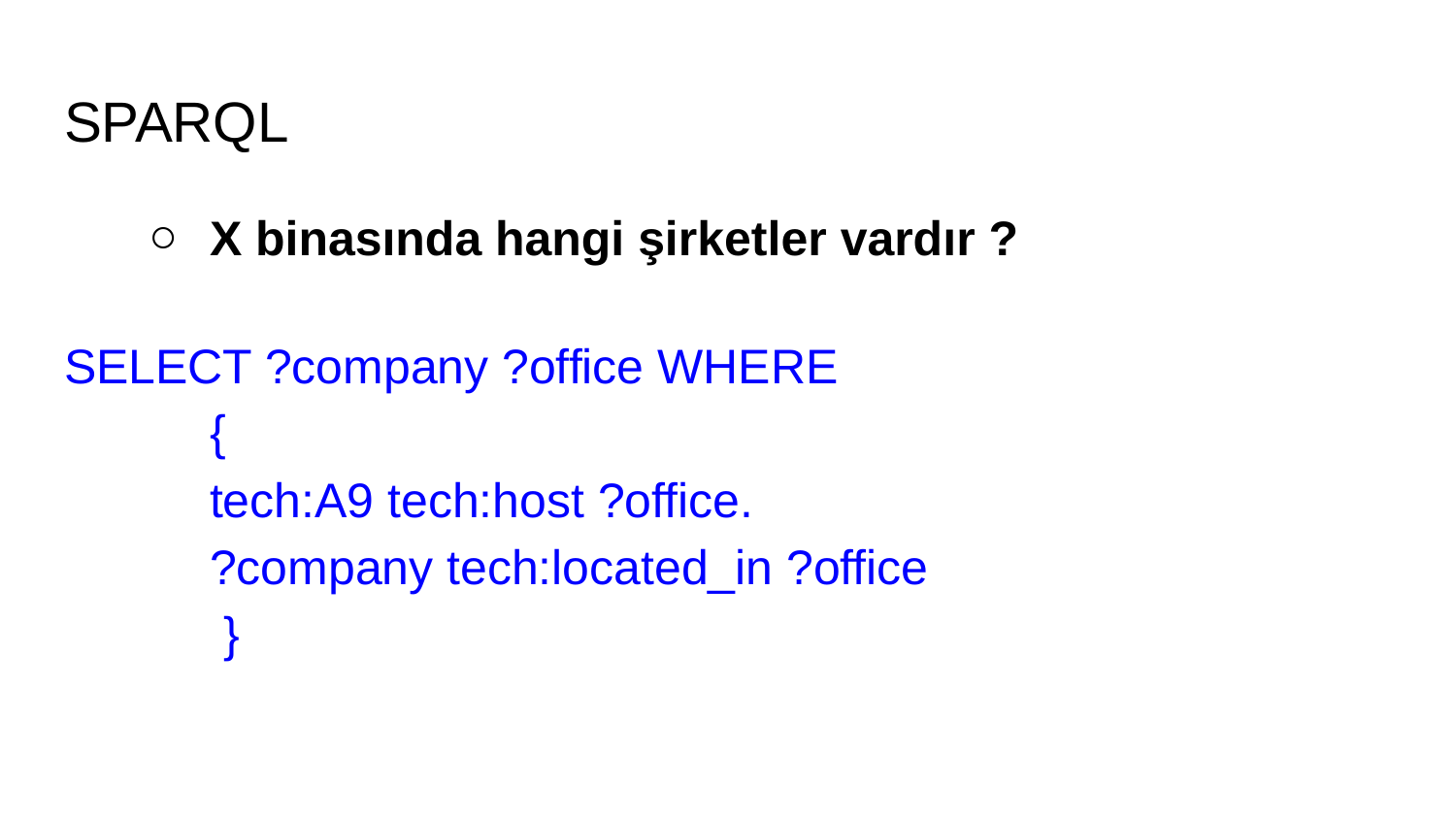

# SPARQL
X binasında hangi şirketler vardır ?

SELECT ?company ?office WHERE
{
tech:A9 tech:host ?office.
?company tech:located_in ?office
 }